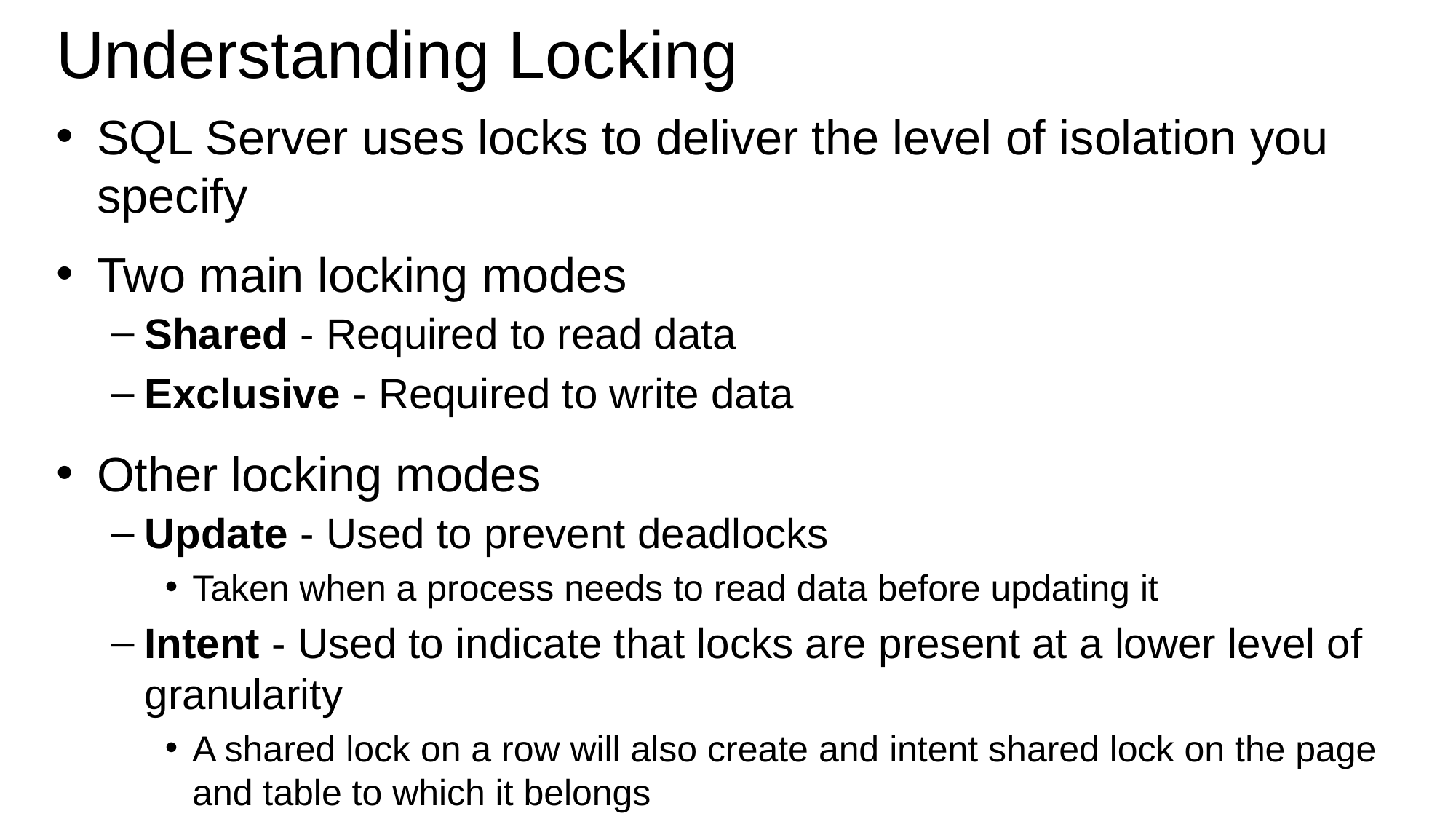

# Understanding Locking
SQL Server uses locks to deliver the level of isolation you specify
Two main locking modes
Shared - Required to read data
Exclusive - Required to write data
Other locking modes
Update - Used to prevent deadlocks
Taken when a process needs to read data before updating it
Intent - Used to indicate that locks are present at a lower level of granularity
A shared lock on a row will also create and intent shared lock on the page and table to which it belongs